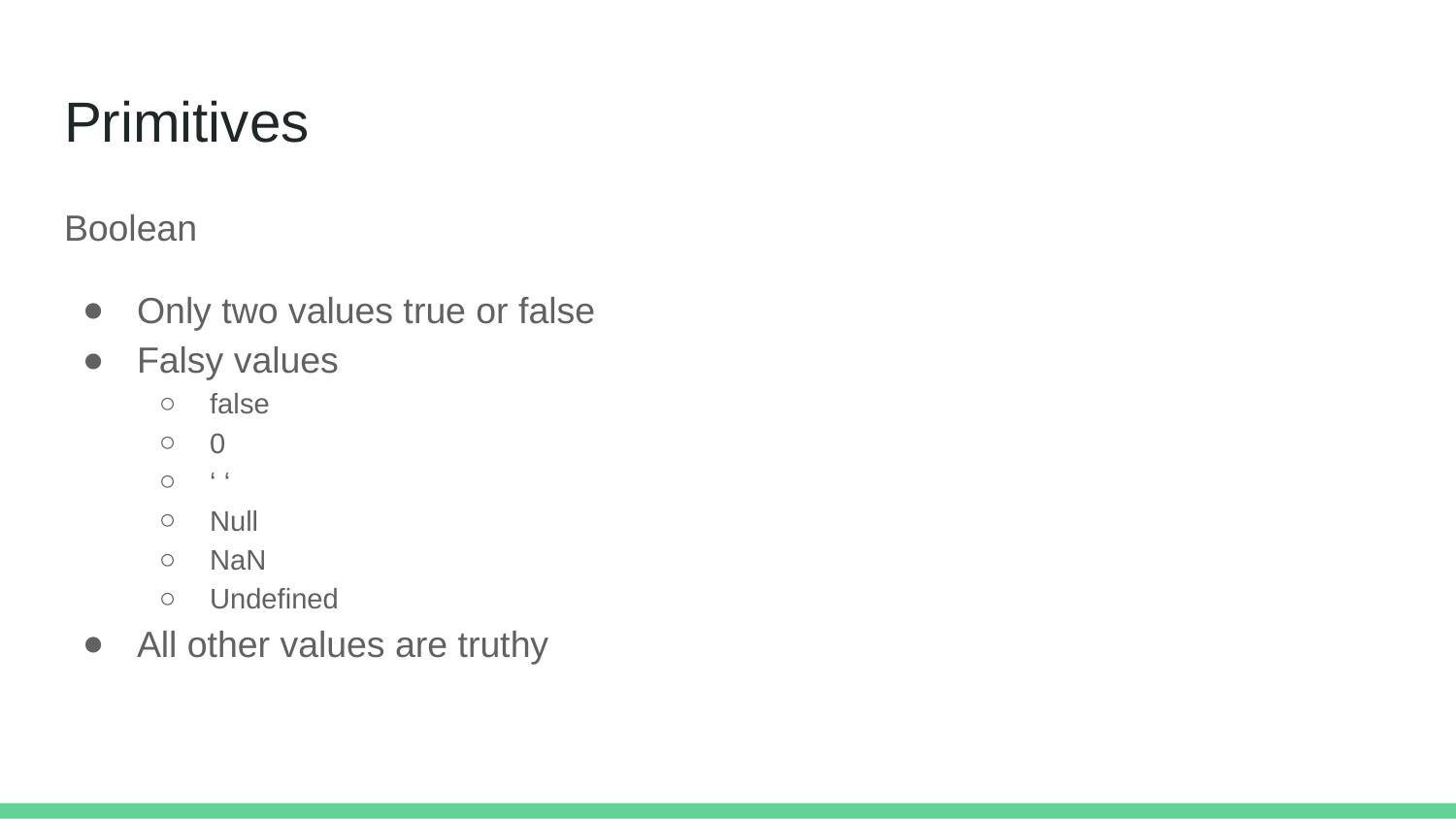

# Primitives
Boolean
Only two values true or false
Falsy values
false
0
‘ ‘
Null
NaN
Undefined
All other values are truthy